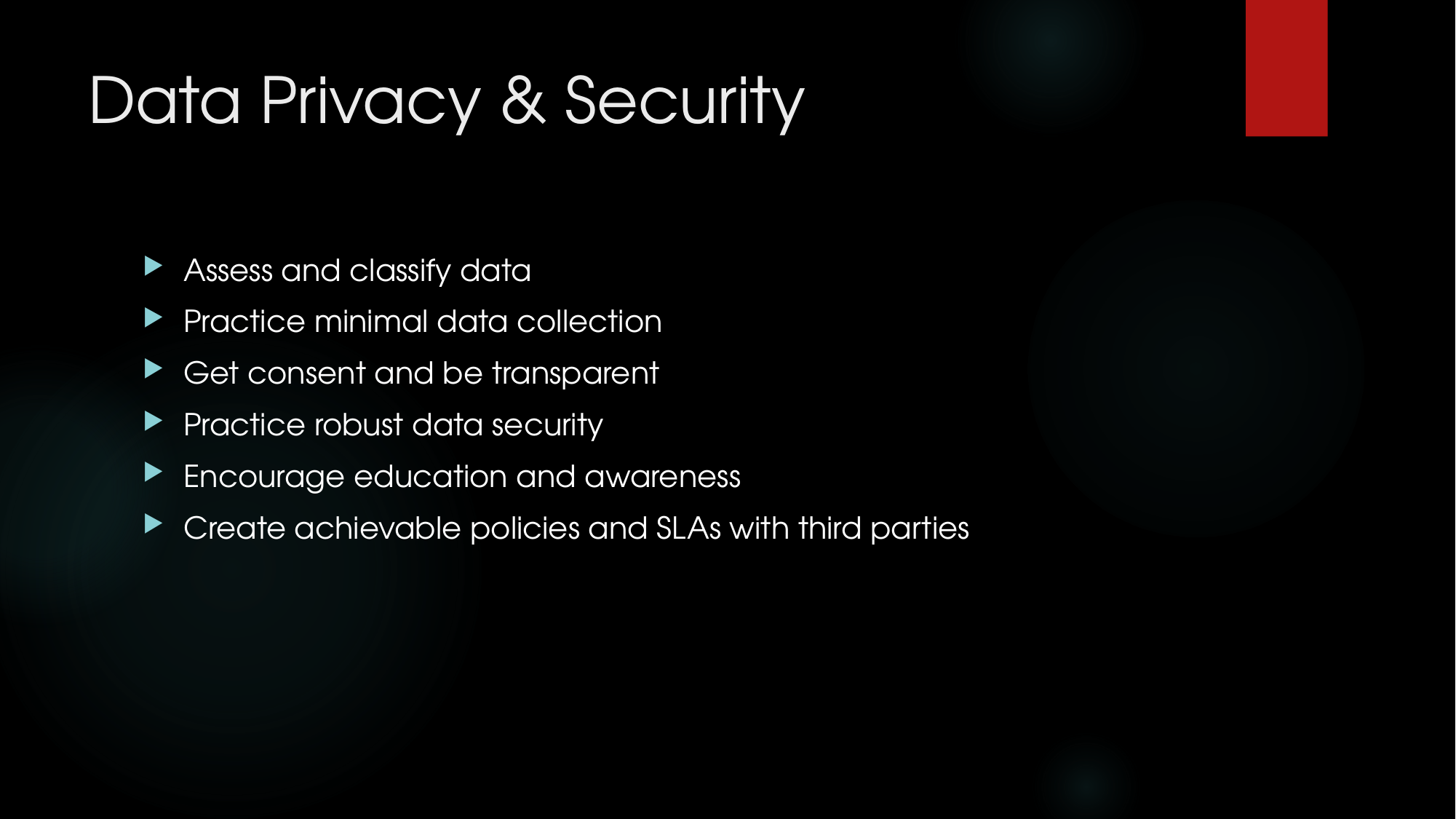

# Data Privacy & Security
Assess and classify data
Practice minimal data collection
Get consent and be transparent
Practice robust data security
Encourage education and awareness
Create achievable policies and SLAs with third parties